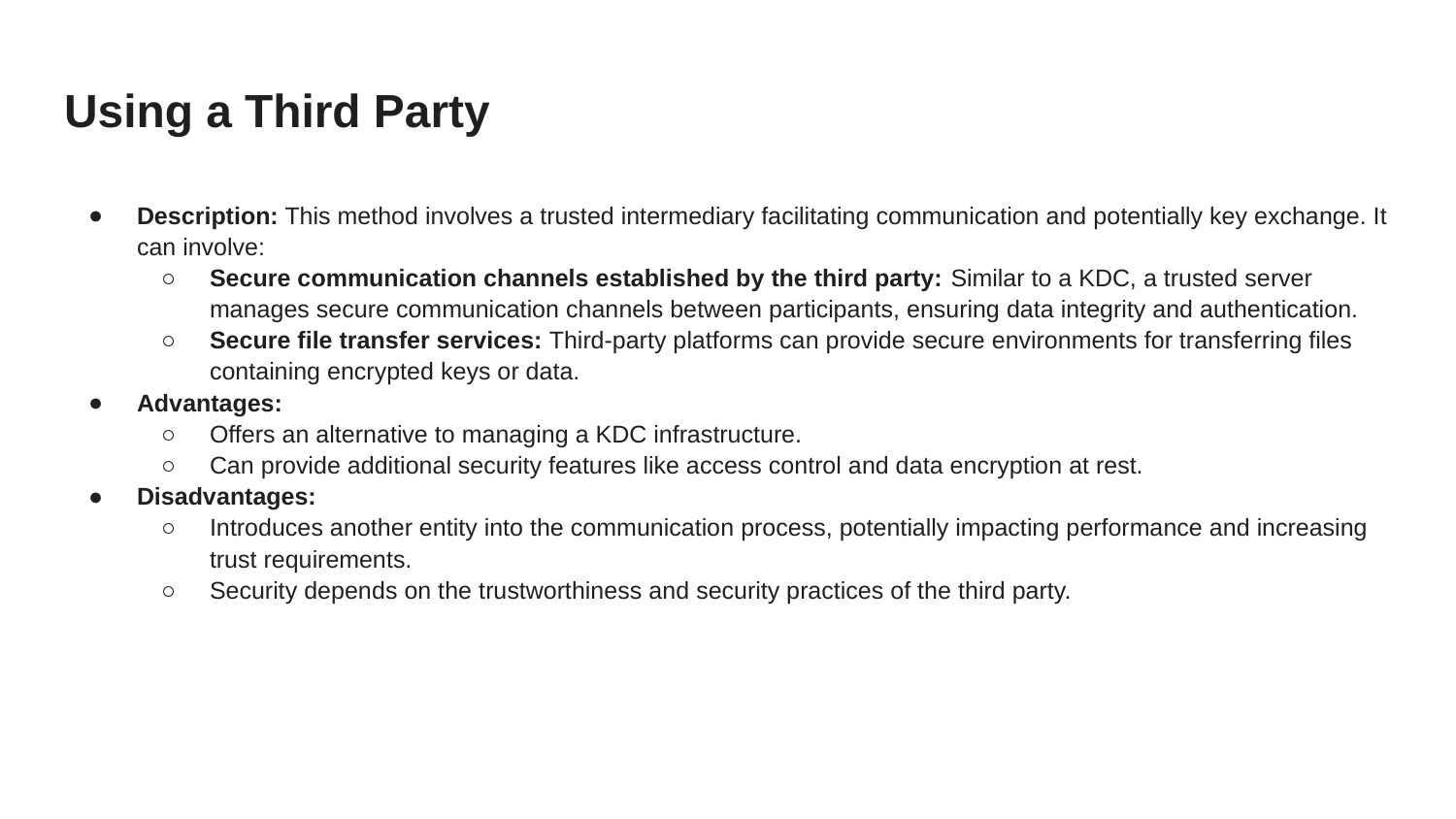

# Using a Third Party
Description: This method involves a trusted intermediary facilitating communication and potentially key exchange. It can involve:
Secure communication channels established by the third party: Similar to a KDC, a trusted server manages secure communication channels between participants, ensuring data integrity and authentication.
Secure file transfer services: Third-party platforms can provide secure environments for transferring files containing encrypted keys or data.
Advantages:
Offers an alternative to managing a KDC infrastructure.
Can provide additional security features like access control and data encryption at rest.
Disadvantages:
Introduces another entity into the communication process, potentially impacting performance and increasing trust requirements.
Security depends on the trustworthiness and security practices of the third party.